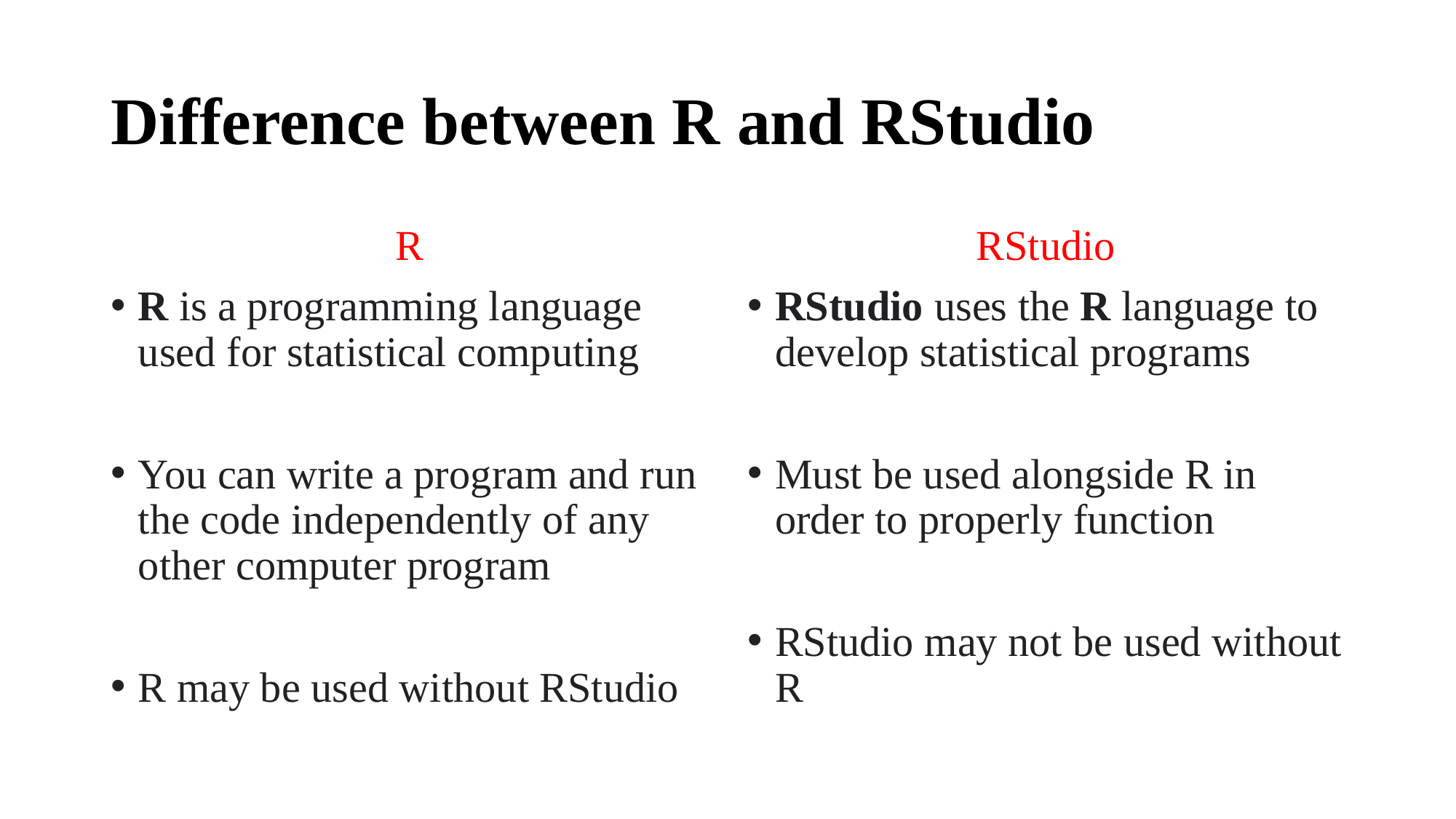

# Difference between R and RStudio
R
R is a programming language used for statistical computing

You can write a program and run the code independently of any other computer program

R may be used without RStudio

RStudio
RStudio uses the R language to develop statistical programs

Must be used alongside R in order to properly function

RStudio may not be used without R